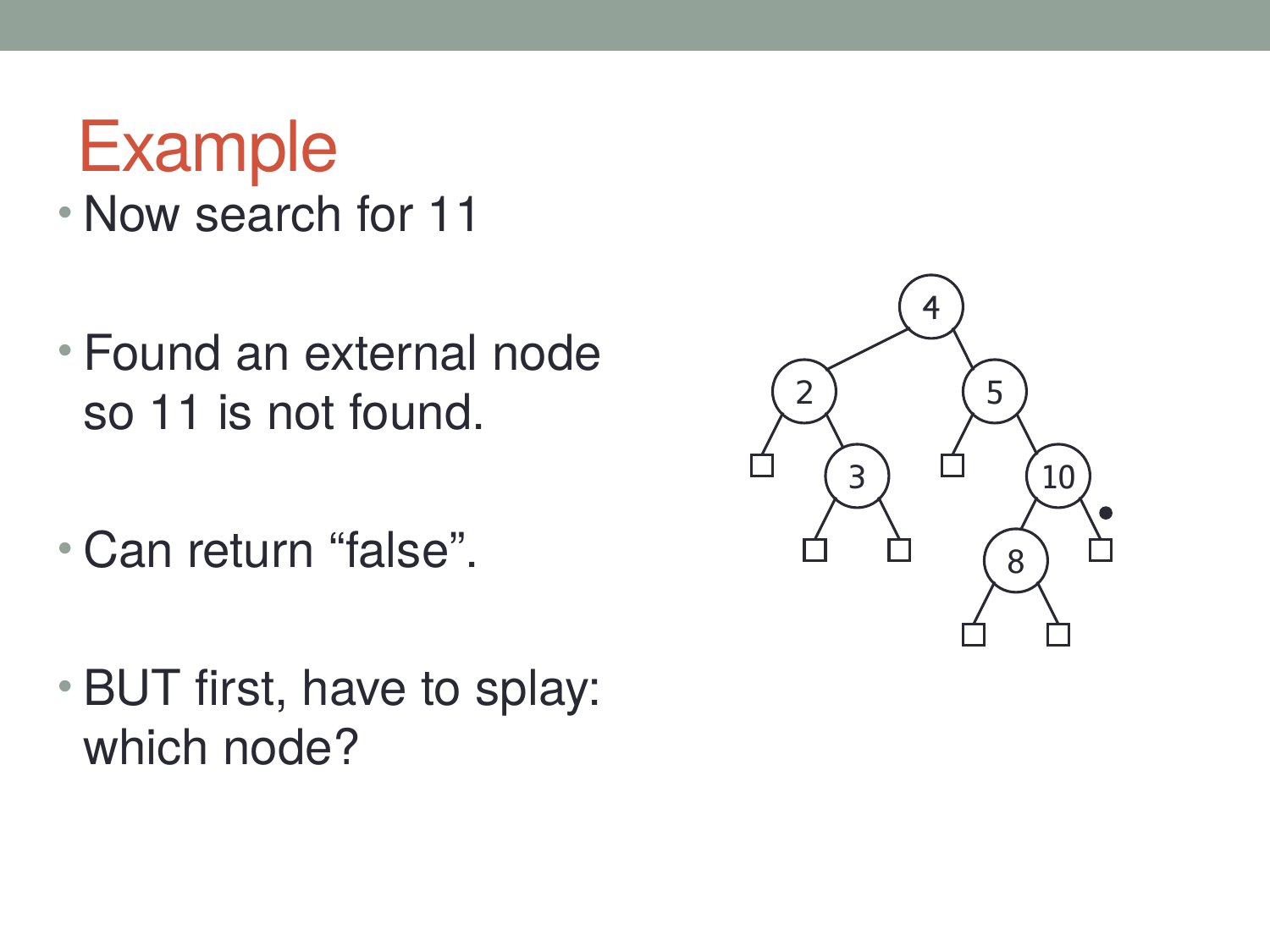

# Example
Now search for 11

Found an external node so 11 is not found.

Can return “false”.

BUT first, have to splay: which node?

4

2
5

3
10

8